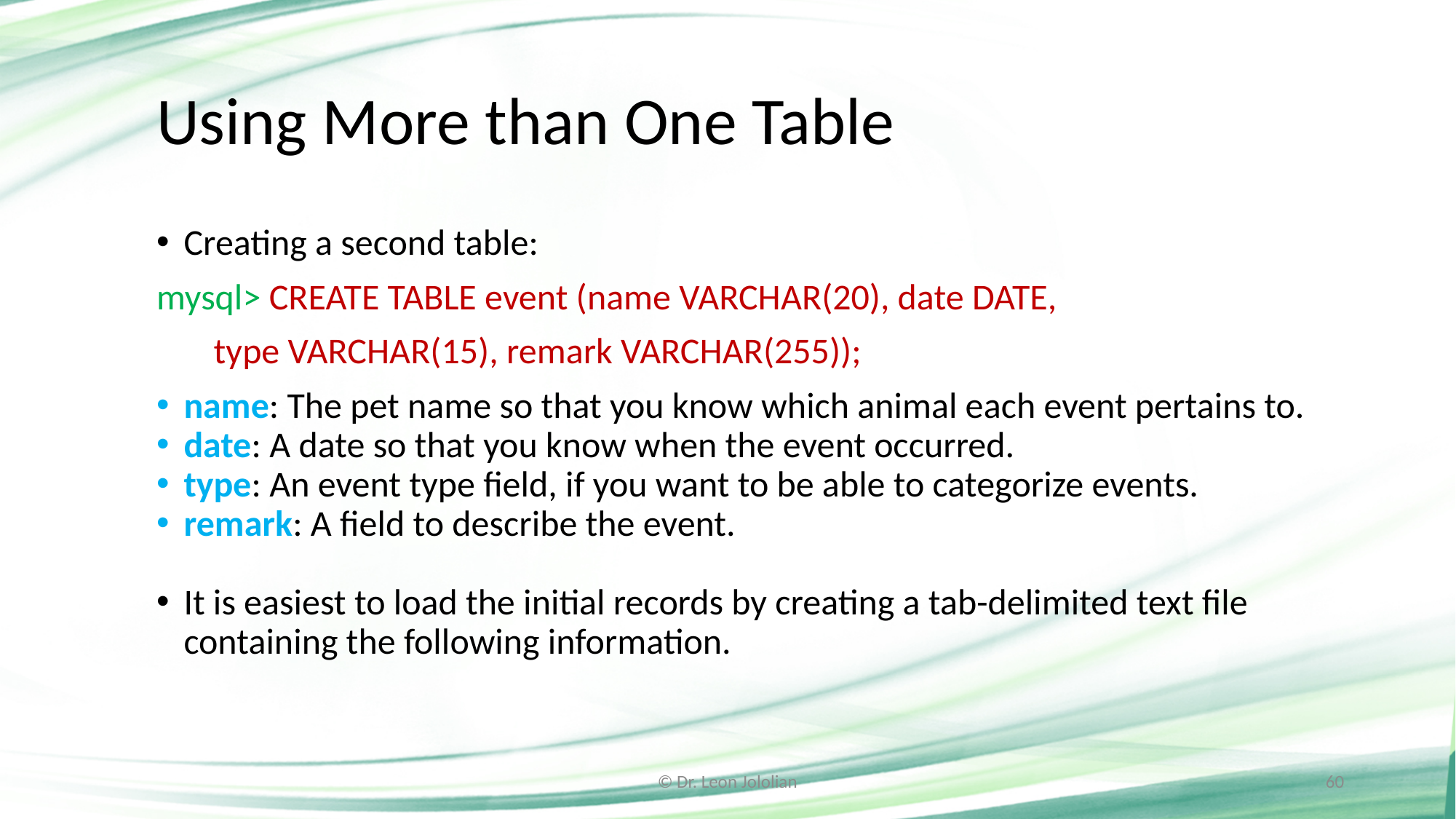

# Using More than One Table
Creating a second table:
mysql> CREATE TABLE event (name VARCHAR(20), date DATE,
       type VARCHAR(15), remark VARCHAR(255));
name: The pet name so that you know which animal each event pertains to.
date: A date so that you know when the event occurred.
type: An event type field, if you want to be able to categorize events.
remark: A field to describe the event.

It is easiest to load the initial records by creating a tab-delimited text file containing the following information.
© Dr. Leon Jololian
60